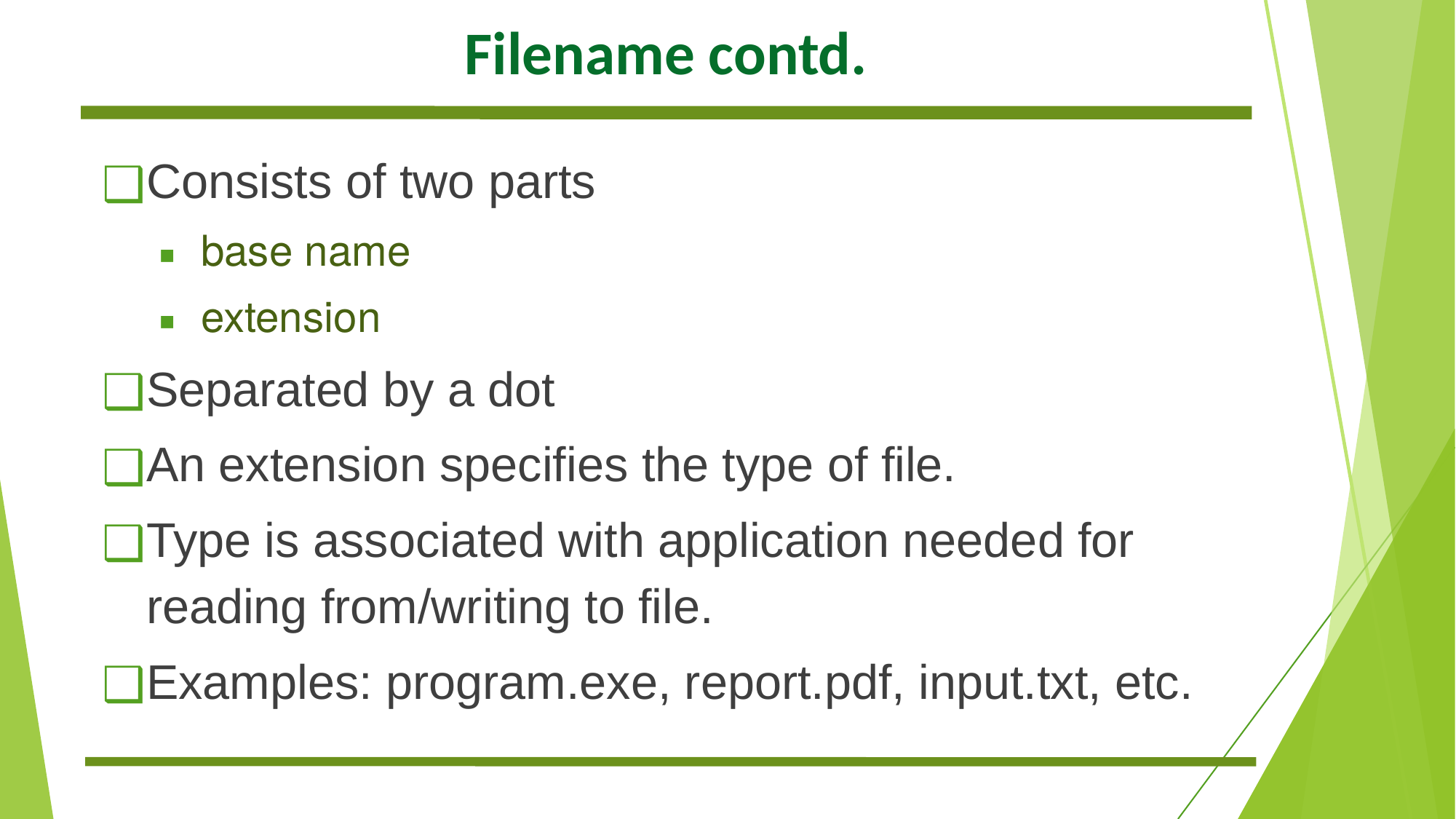

# Filename contd.
Consists of two parts
base name
extension
Separated by a dot
An extension specifies the type of file.
Type is associated with application needed for reading from/writing to file.
Examples: program.exe, report.pdf, input.txt, etc.